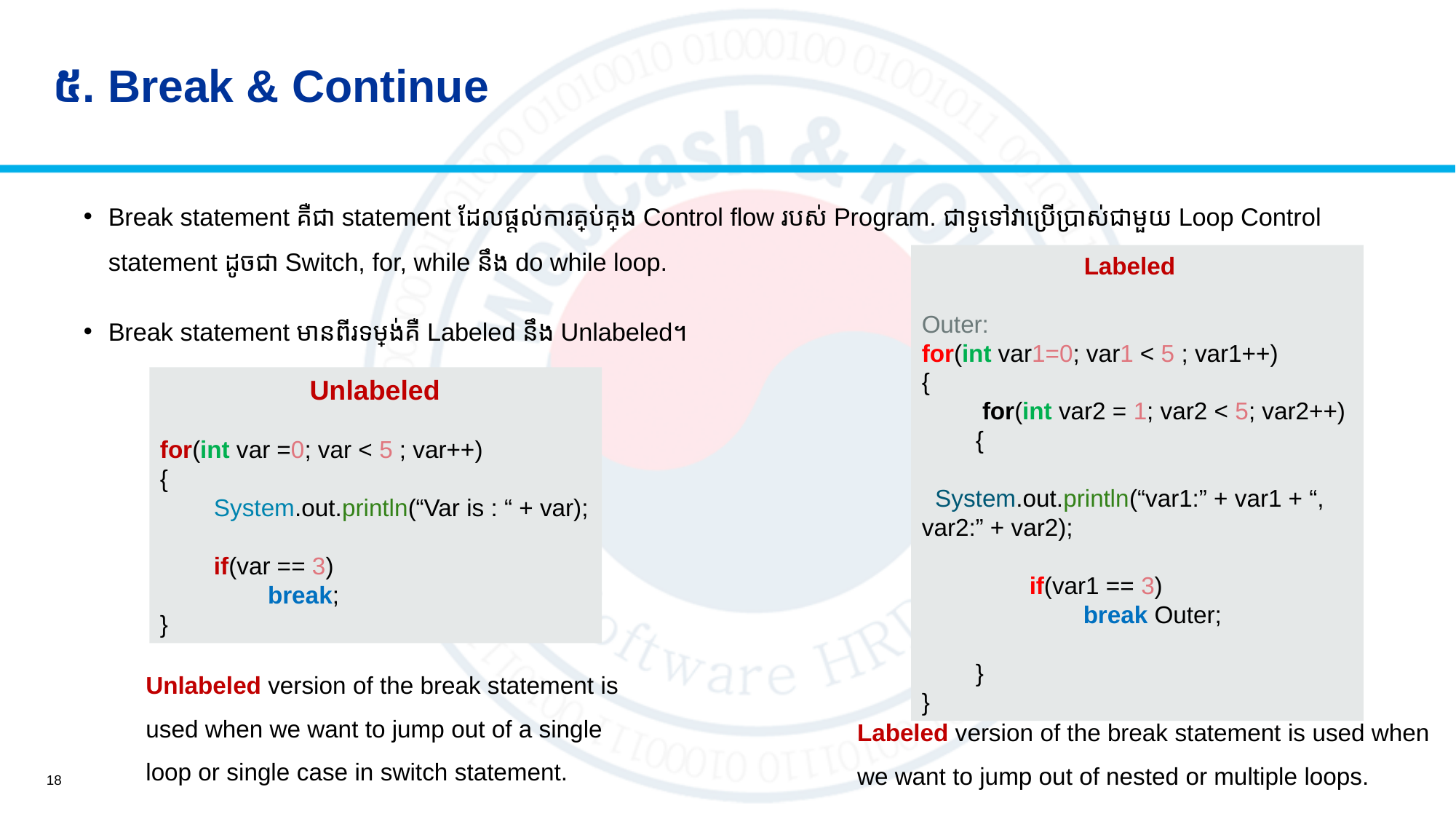

# ៥.​ Break & Continue
Break statement គឺជា statement ដែលផ្តល់ការគ្រប់គ្រង Control flow របស់ Program. ជាទូទៅវាប្រើប្រាស់ជាមួយ Loop Control statement ដូចជា Switch, for, while នឹង do while loop.
Break statement មានពីរទម្រង់គឺ Labeled នឹង Unlabeled។

	        Labeled

Outer:
for(int var1=0; var1 < 5 ; var1++)
{
         for(int var2 = 1; var2 < 5; var2++)
        {
                System.out.println(“var1:” + var1 + “, var2:” + var2);

                if(var1 == 3)
                        break Outer;

        }
}
	      Unlabeled

for(int var =0; var < 5 ; var++)
{
        System.out.println(“Var is : “ + var);

        if(var == 3)
                break;
}
Unlabeled version of the break statement is used when we want to jump out of a single loop or single case in switch statement.
Labeled version of the break statement is used when we want to jump out of nested or multiple loops.
18